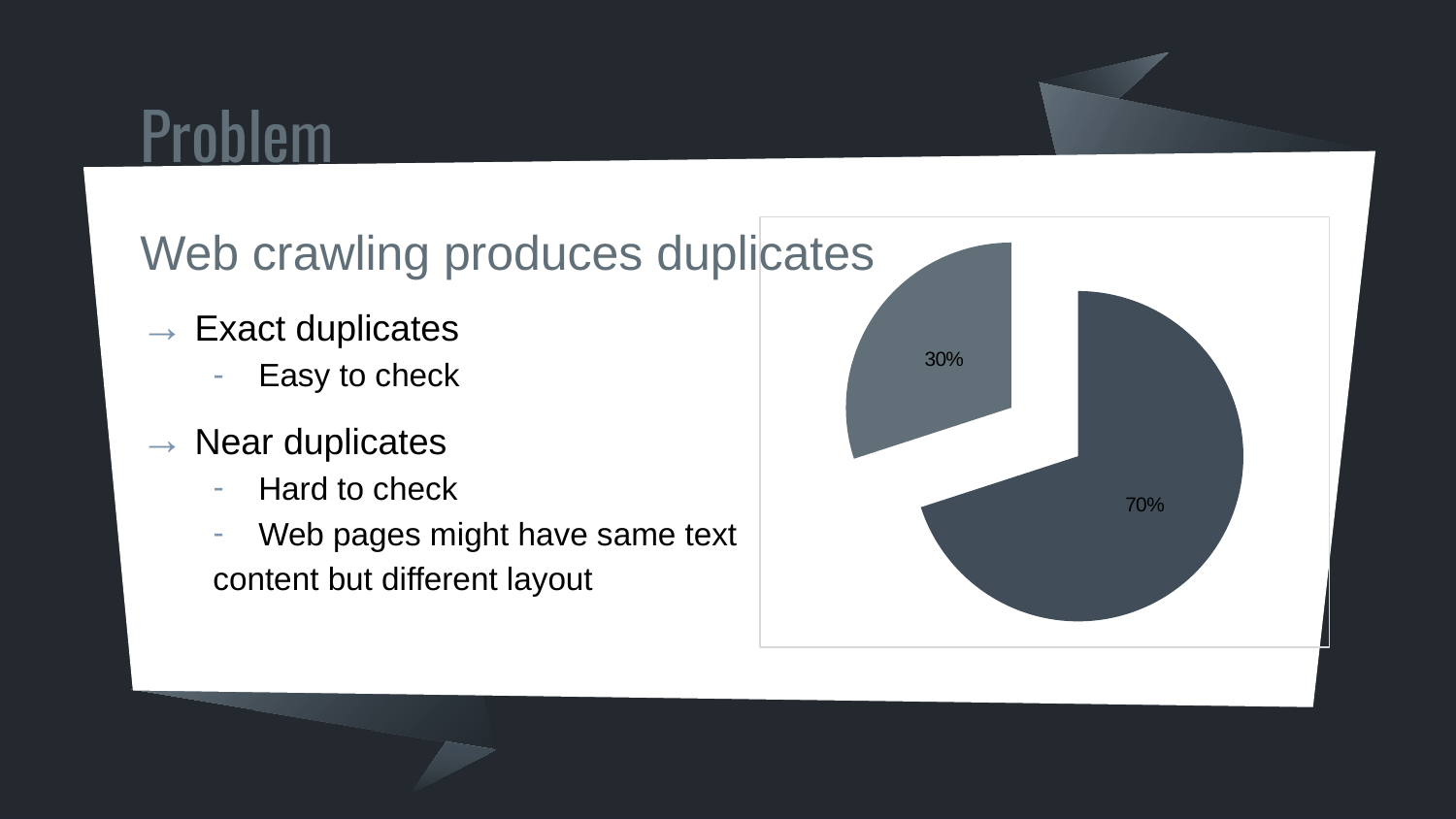

Problem
Web crawling produces duplicates
Exact duplicates
Easy to check
Near duplicates
Hard to check
Web pages might have same text
content but different layout

### Chart

| Category | Percentage |
|---|---|
| Unique content | 70.0 |
| Near duplicates | 30.0 |